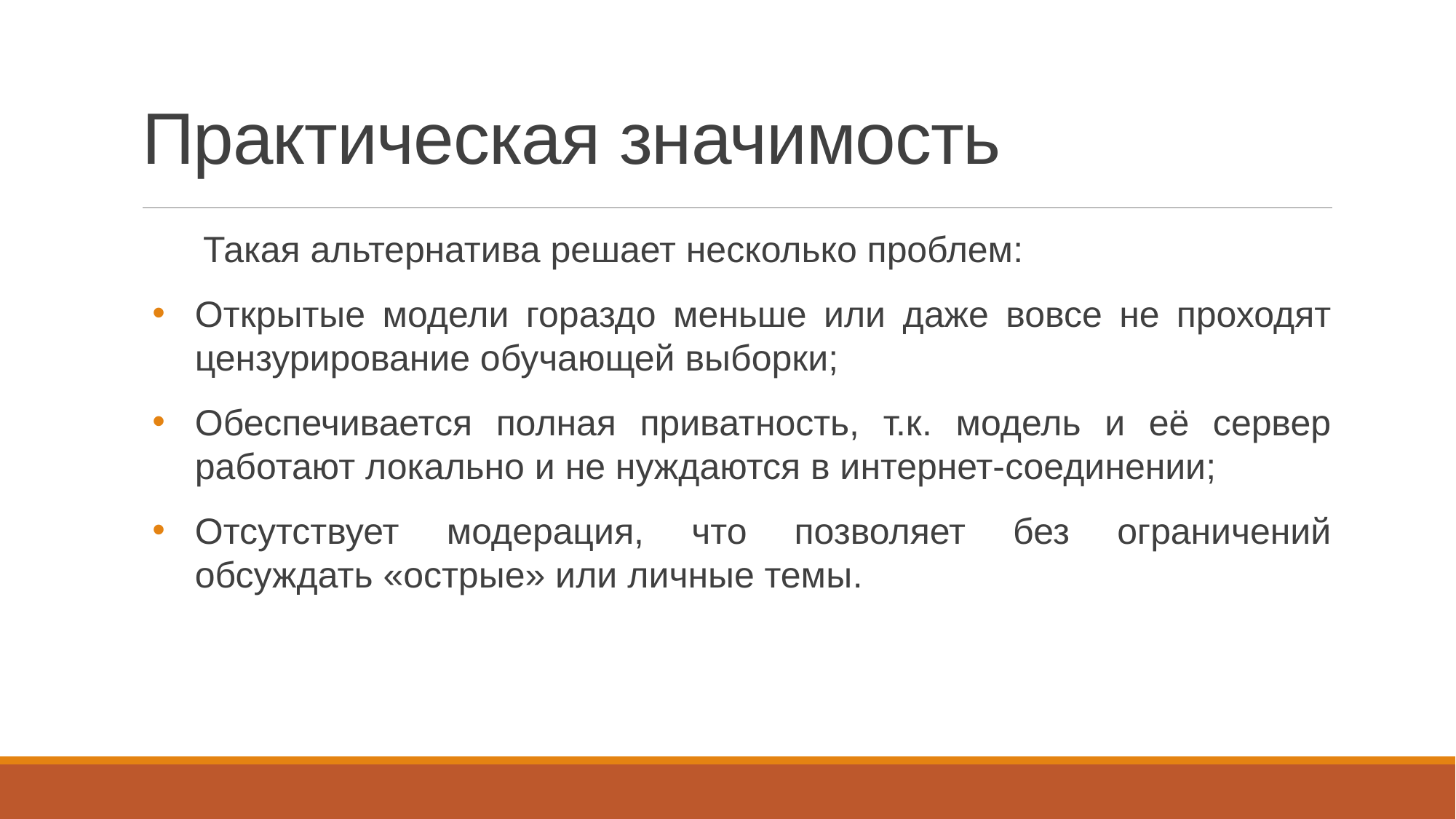

# Практическая значимость
Такая альтернатива решает несколько проблем:
Открытые модели гораздо меньше или даже вовсе не проходят цензурирование обучающей выборки;
Обеспечивается полная приватность, т.к. модель и её сервер работают локально и не нуждаются в интернет-соединении;
Отсутствует модерация, что позволяет без ограничений обсуждать «острые» или личные темы.